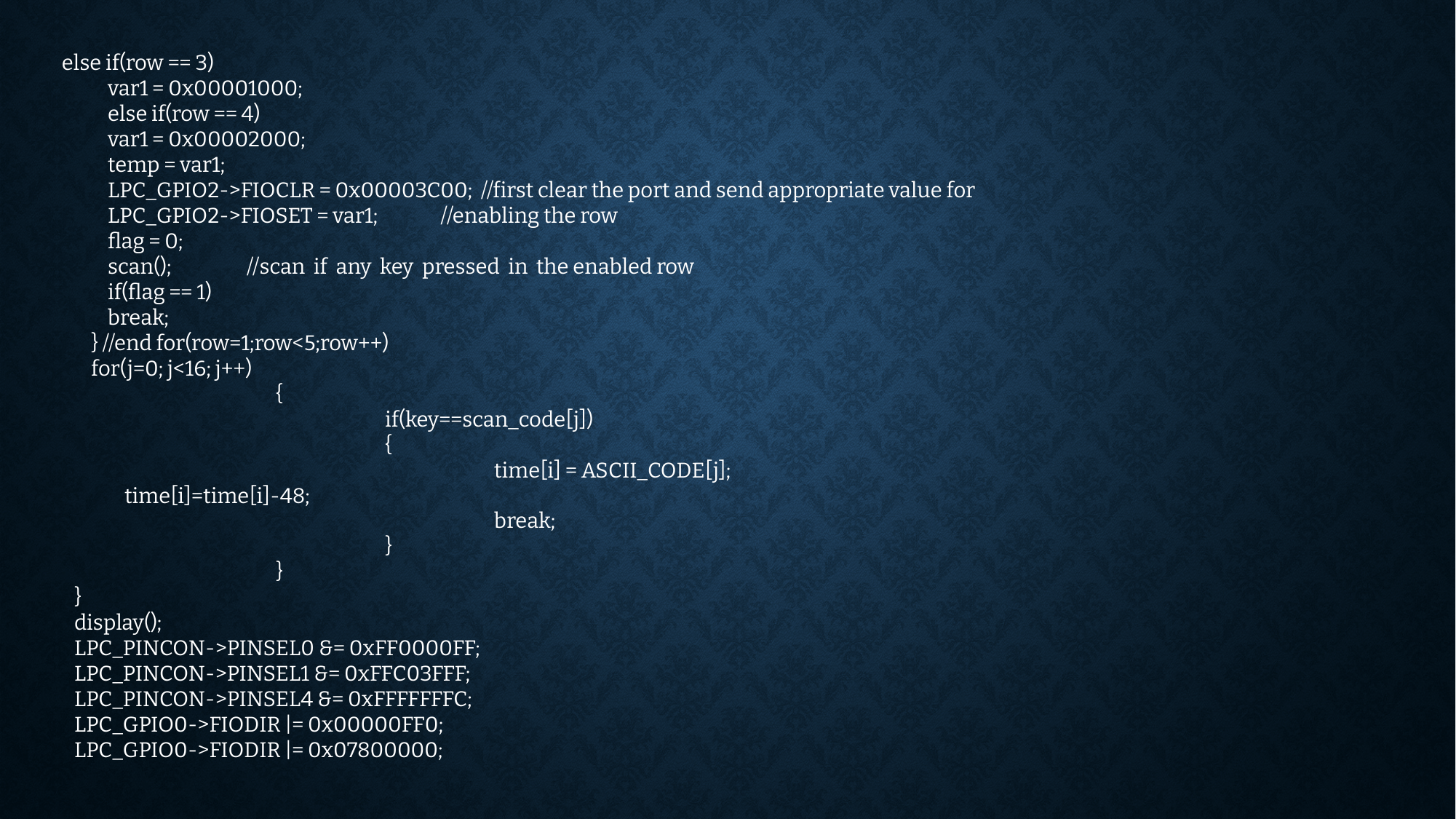

else if(row == 3)
            var1 = 0x00001000;
            else if(row == 4)
            var1 = 0x00002000;
            temp = var1;
            LPC_GPIO2->FIOCLR = 0x00003C00;  //first clear the port and send appropriate value for
            LPC_GPIO2->FIOSET = var1;               //enabling the row
            flag = 0;
            scan();                  //scan  if  any  key  pressed  in  the enabled row
            if(flag == 1)
            break;
        } //end for(row=1;row<5;row++)
        for(j=0; j<16; j++)
		{
			if(key==scan_code[j])
			{
				time[i] = ASCII_CODE[j];
                time[i]=time[i]-48;
				break;
			}
		}
    }
    display();
    LPC_PINCON->PINSEL0 &= 0xFF0000FF;
    LPC_PINCON->PINSEL1 &= 0xFFC03FFF;
    LPC_PINCON->PINSEL4 &= 0xFFFFFFFC;
    LPC_GPIO0->FIODIR |= 0x00000FF0;
    LPC_GPIO0->FIODIR |= 0x07800000;